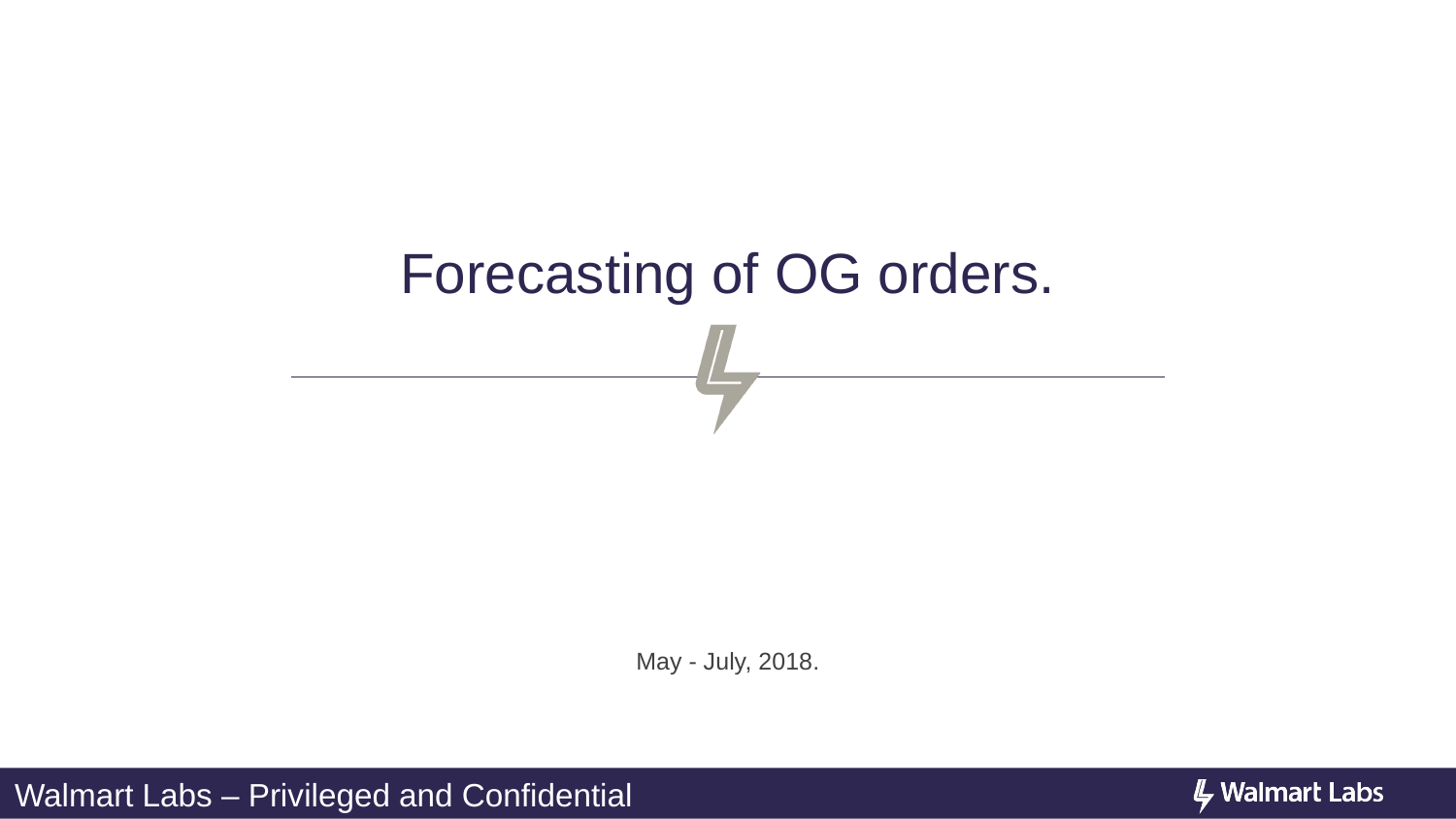

# Forecasting of OG orders.

May - July, 2018.

Walmart Labs – Privileged and Confidential